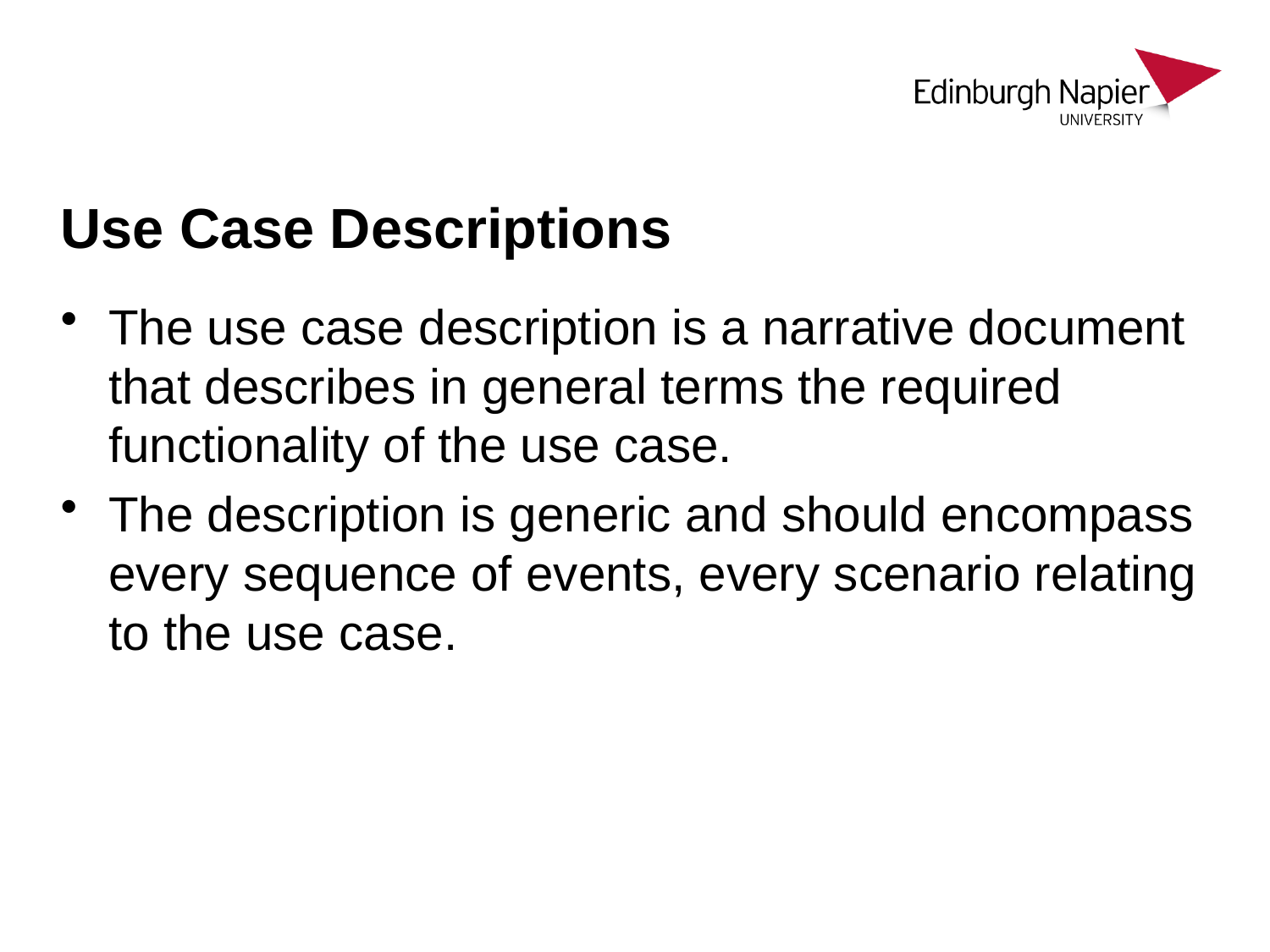

# Use Case Descriptions
The use case description is a narrative document that describes in general terms the required functionality of the use case.
The description is generic and should encompass every sequence of events, every scenario relating to the use case.